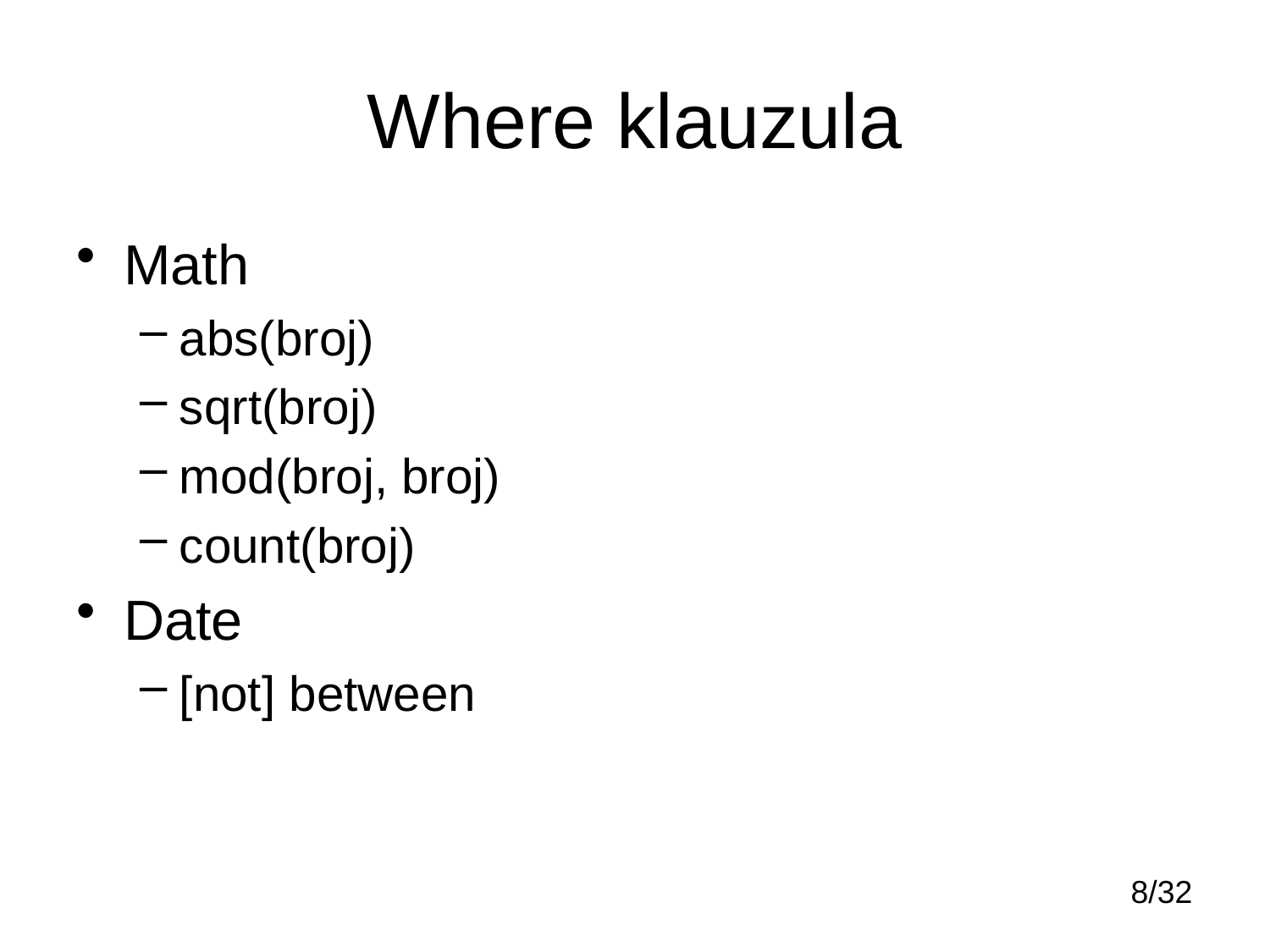

# Where klauzula
Math
abs(broj)
sqrt(broj)
mod(broj, broj)
count(broj)
Date
[not] between